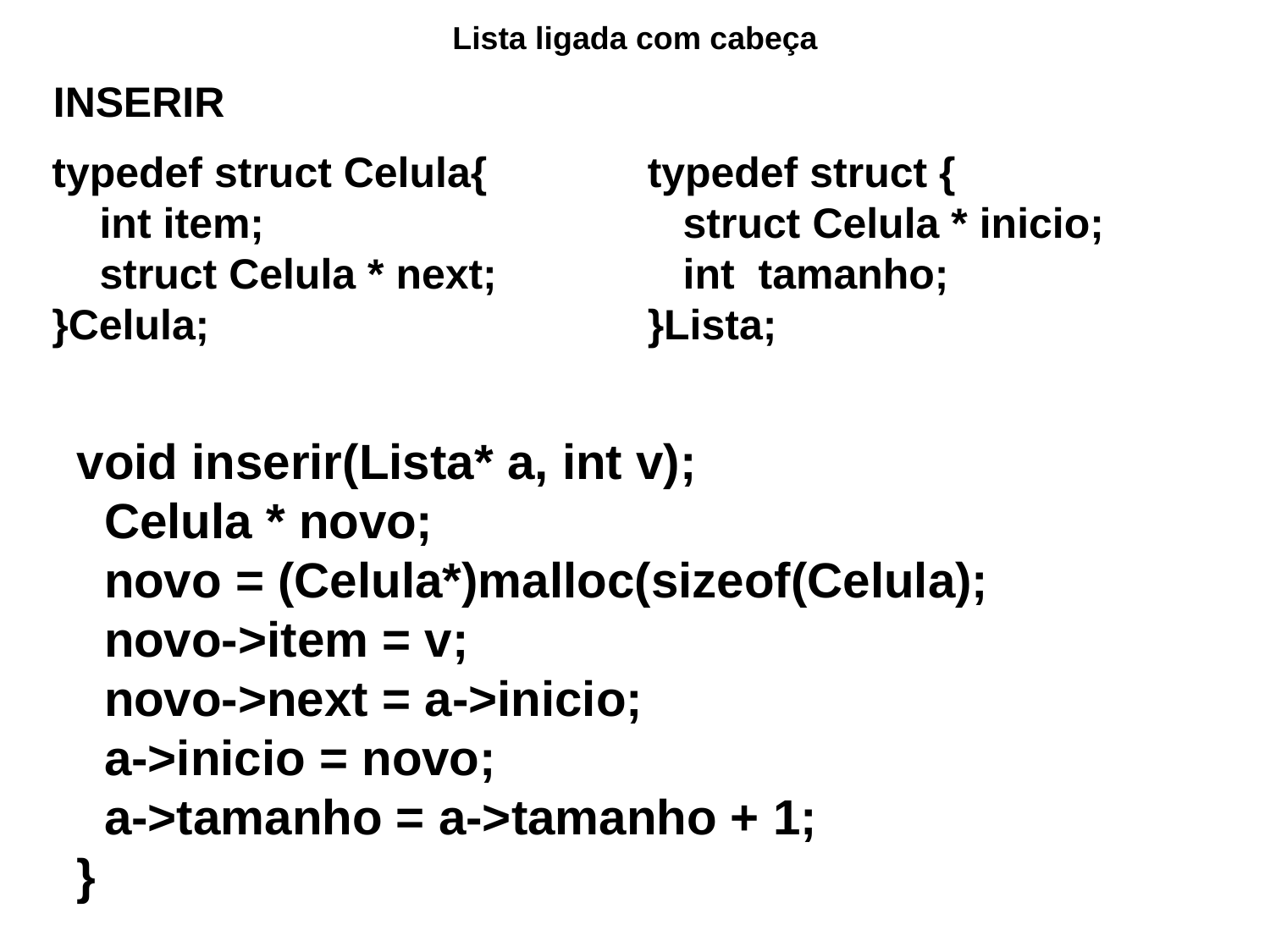

Lista ligada com cabeça
INSERIR
typedef struct Celula{
    int item;
    struct Celula * next;
}Celula;
typedef struct {
   struct Celula * inicio;
   int  tamanho;
}Lista;
void inserir(Lista* a, int v);
  Celula * novo;
  novo = (Celula*)malloc(sizeof(Celula);
  novo->item = v;
  novo->next = a->inicio;
  a->inicio = novo;
  a->tamanho = a->tamanho + 1;
}